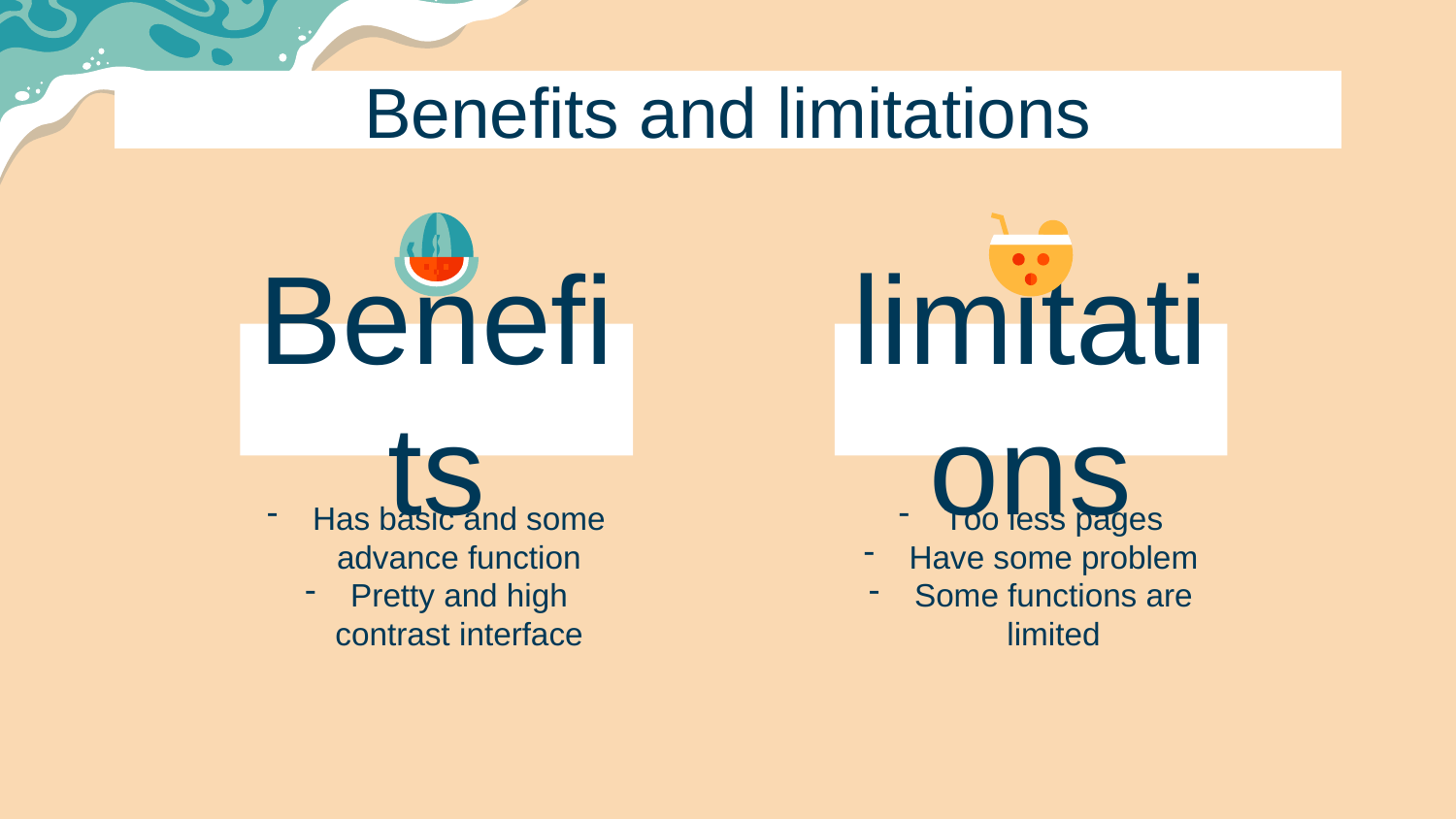

# Benefits and limitations

Benefits
limitations
Has basic and some advance function
Pretty and high contrast interface
Too less pages
Have some problem
Some functions are limited